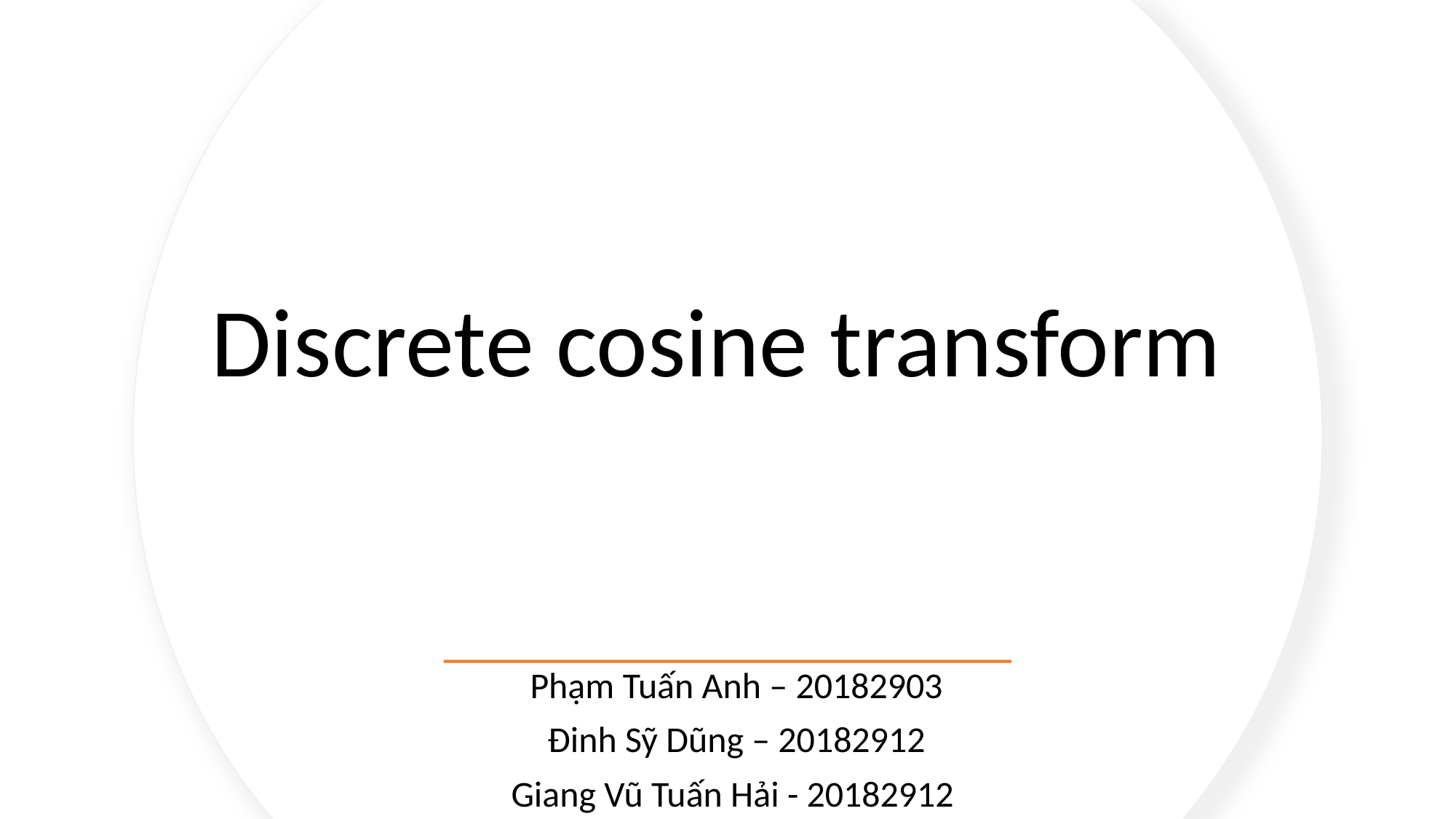

# Discrete cosine transform

Phạm Tuấn Anh – 20182903
Đinh Sỹ Dũng – 20182912
Giang Vũ Tuấn Hải - 20182912